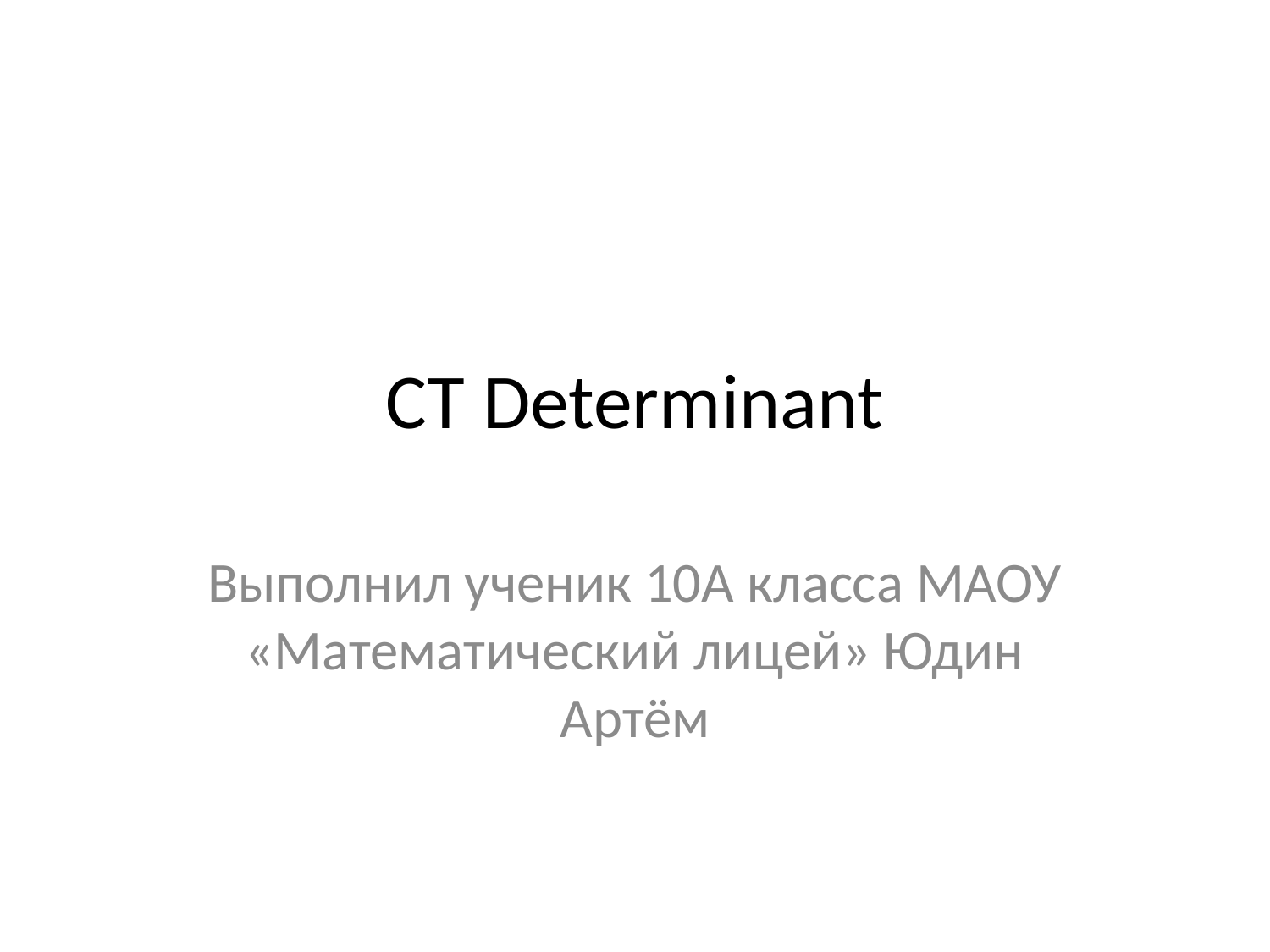

# CT Determinant
Выполнил ученик 10А класса МАОУ «Математический лицей» Юдин Артём